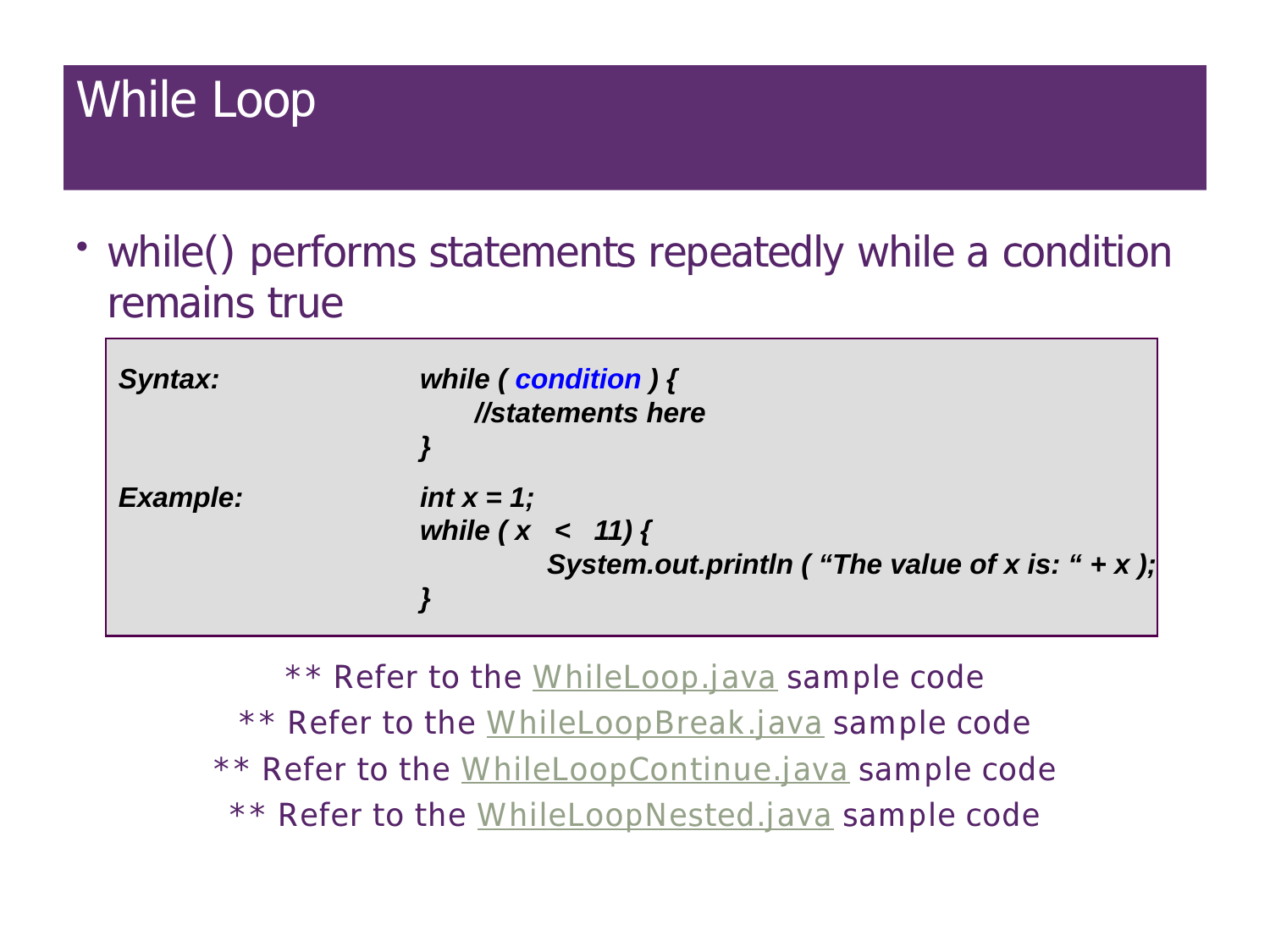

# While Loop
while() performs statements repeatedly while a condition remains true

** Refer to the WhileLoop.java sample code
** Refer to the WhileLoopBreak.java sample code
** Refer to the WhileLoopContinue.java sample code
** Refer to the WhileLoopNested.java sample code

Syntax:		while ( condition ) {
			       //statements here
			}

Example:		int x = 1;
			while ( x   <   11) {
				System.out.println ( “The value of x is: “ + x );
			}